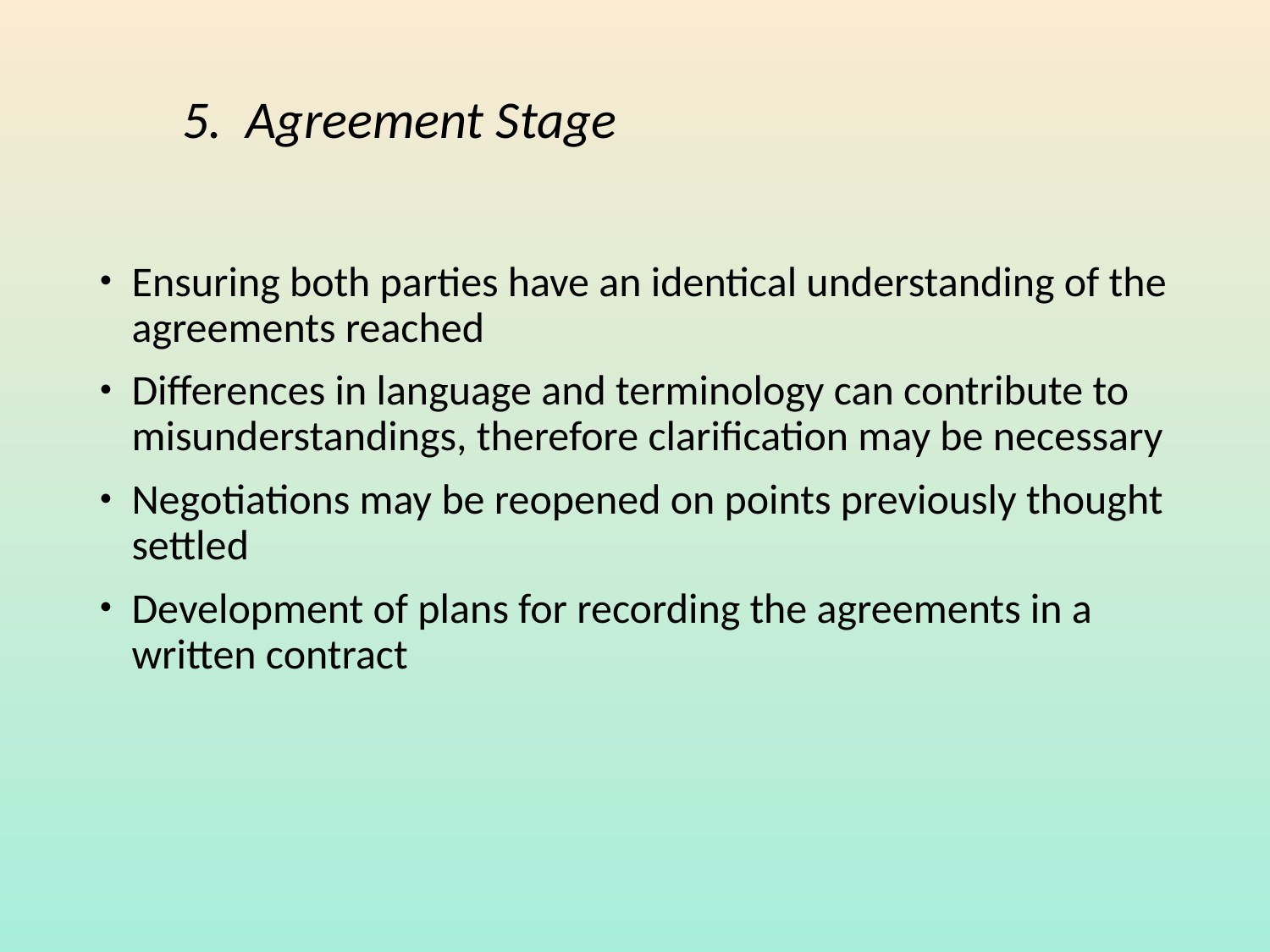

# 5.  Agreement Stage
Ensuring both parties have an identical understanding of the agreements reached
Differences in language and terminology can contribute to misunderstandings, therefore clarification may be necessary
Negotiations may be reopened on points previously thought settled
Development of plans for recording the agreements in a written contract